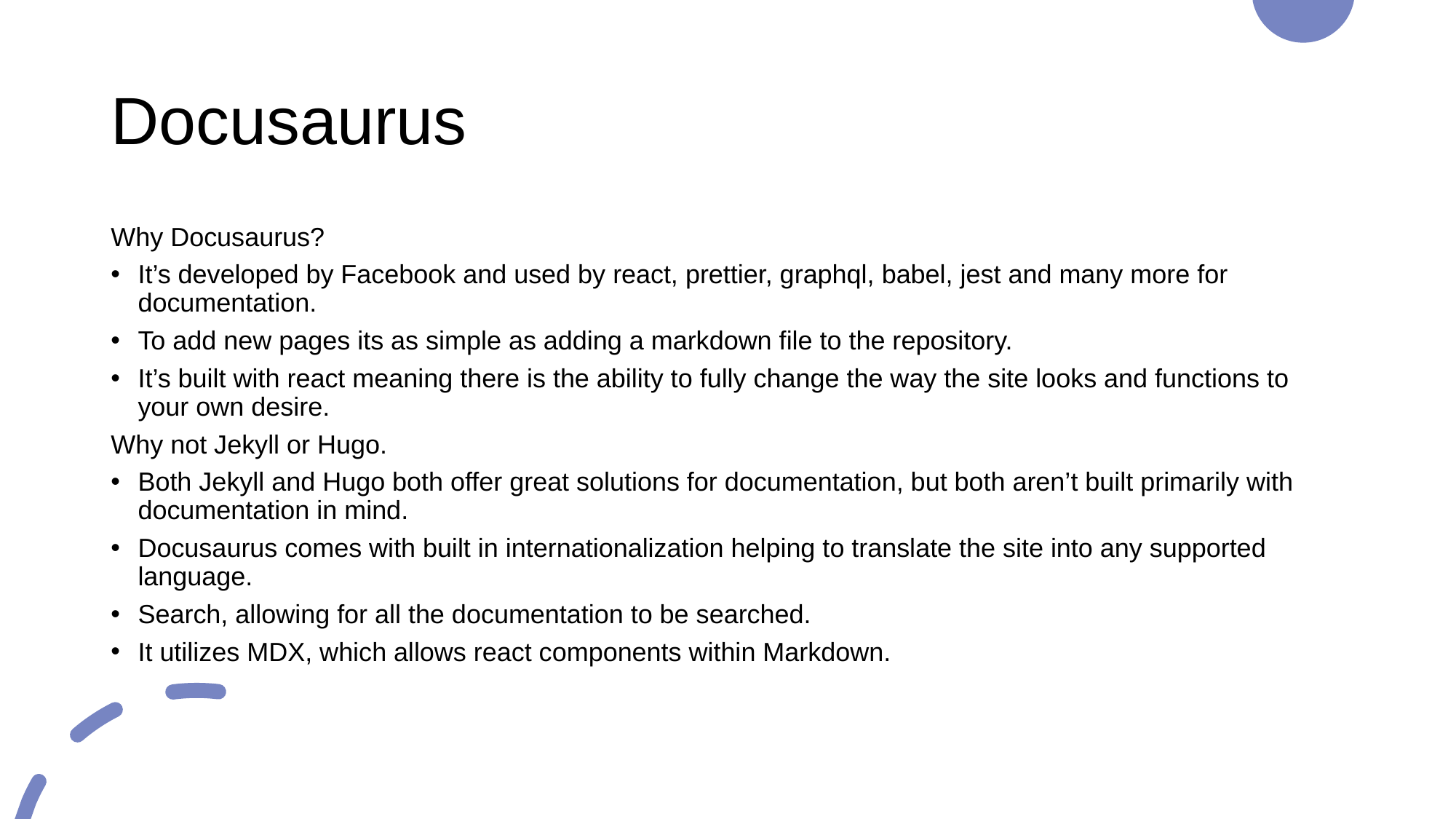

# Docusaurus
Why Docusaurus?
It’s developed by Facebook and used by react, prettier, graphql, babel, jest and many more for documentation.
To add new pages its as simple as adding a markdown file to the repository.
It’s built with react meaning there is the ability to fully change the way the site looks and functions to your own desire.
Why not Jekyll or Hugo.
Both Jekyll and Hugo both offer great solutions for documentation, but both aren’t built primarily with documentation in mind.
Docusaurus comes with built in internationalization helping to translate the site into any supported language.
Search, allowing for all the documentation to be searched.
It utilizes MDX, which allows react components within Markdown.